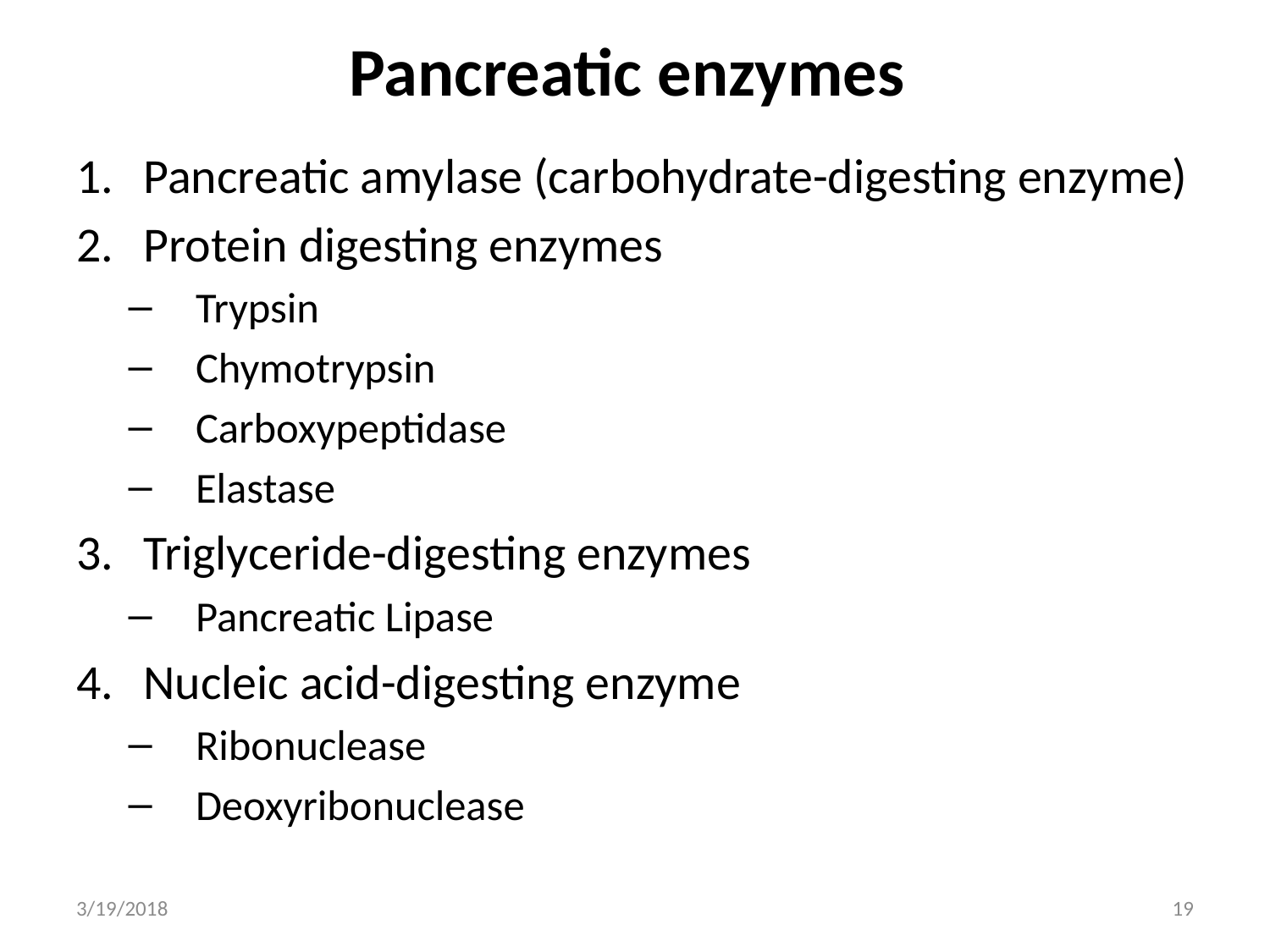

# Pancreatic enzymes
Pancreatic amylase (carbohydrate-digesting enzyme)
Protein digesting enzymes
Trypsin
Chymotrypsin
Carboxypeptidase
Elastase
Triglyceride-digesting enzymes
Pancreatic Lipase
Nucleic acid-digesting enzyme
Ribonuclease
Deoxyribonuclease
3/19/2018
19